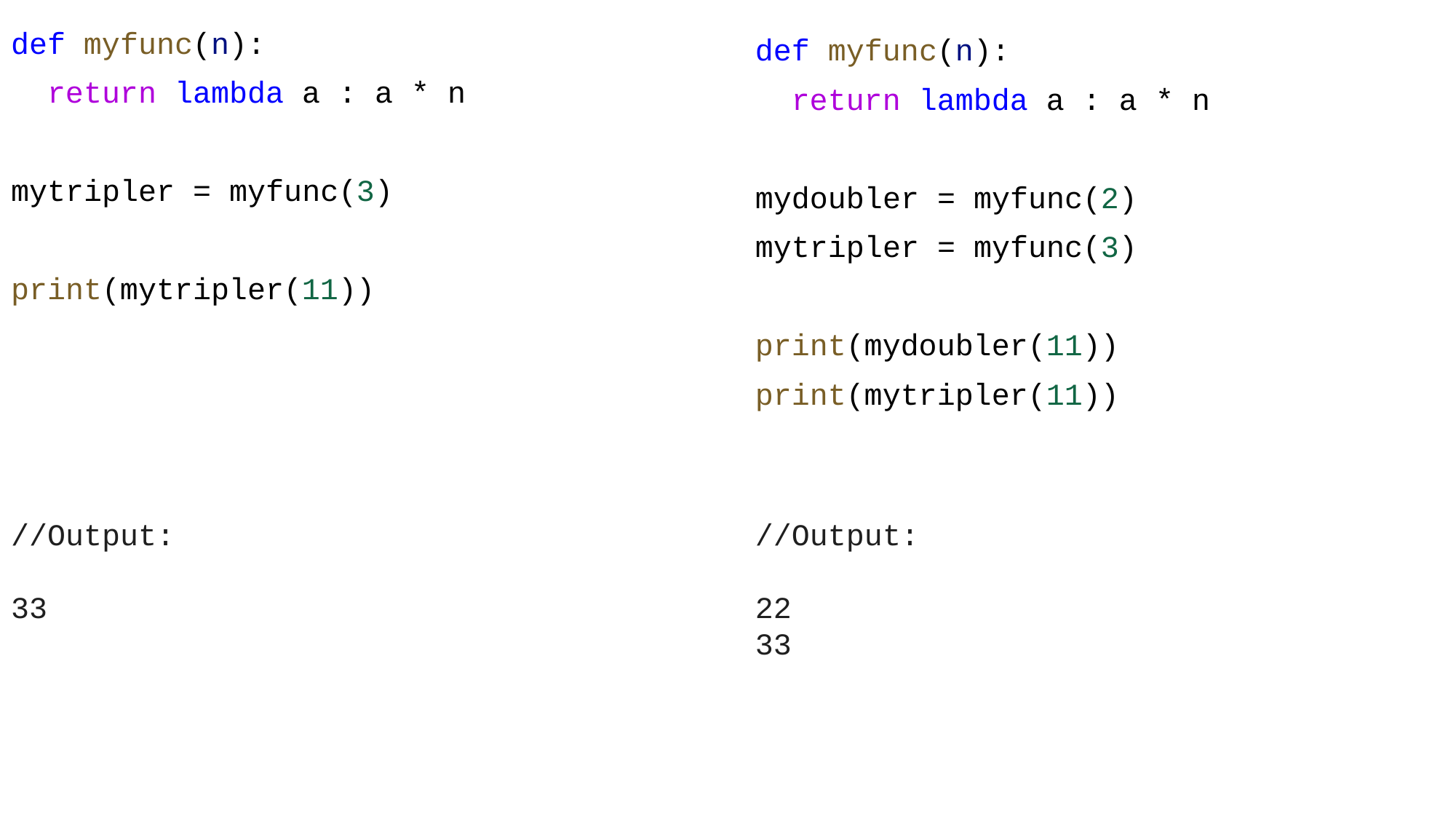

def myfunc(n):
  return lambda a : a * n

mytripler = myfunc(3)

print(mytripler(11))
def myfunc(n):
  return lambda a : a * n

mydoubler = myfunc(2)
mytripler = myfunc(3)

print(mydoubler(11))
print(mytripler(11))
//Output:

33
//Output:

22
33